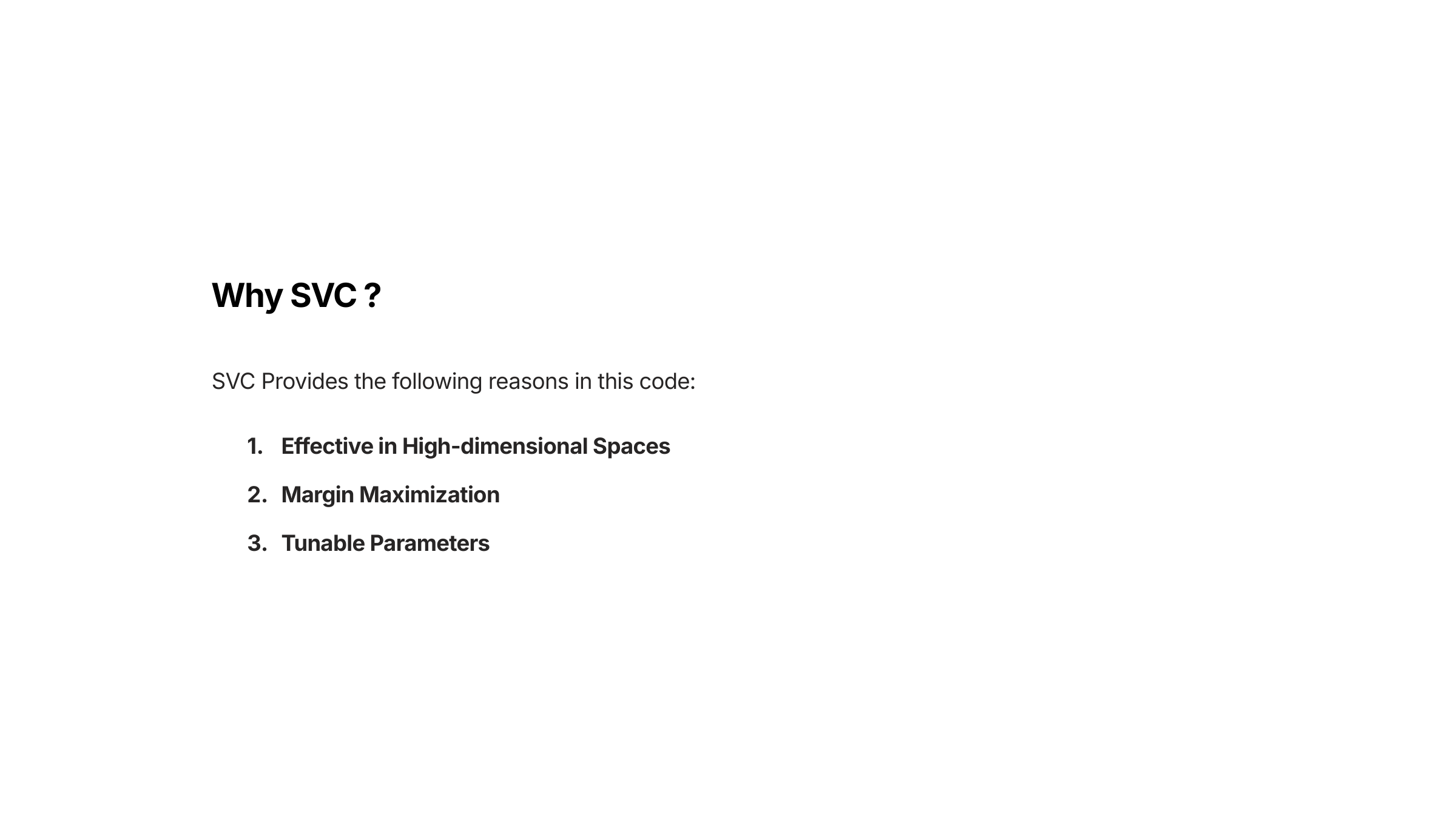

Why SVC ?
SVC Provides the following reasons in this code:
Effective in High-dimensional Spaces
Margin Maximization
Tunable Parameters